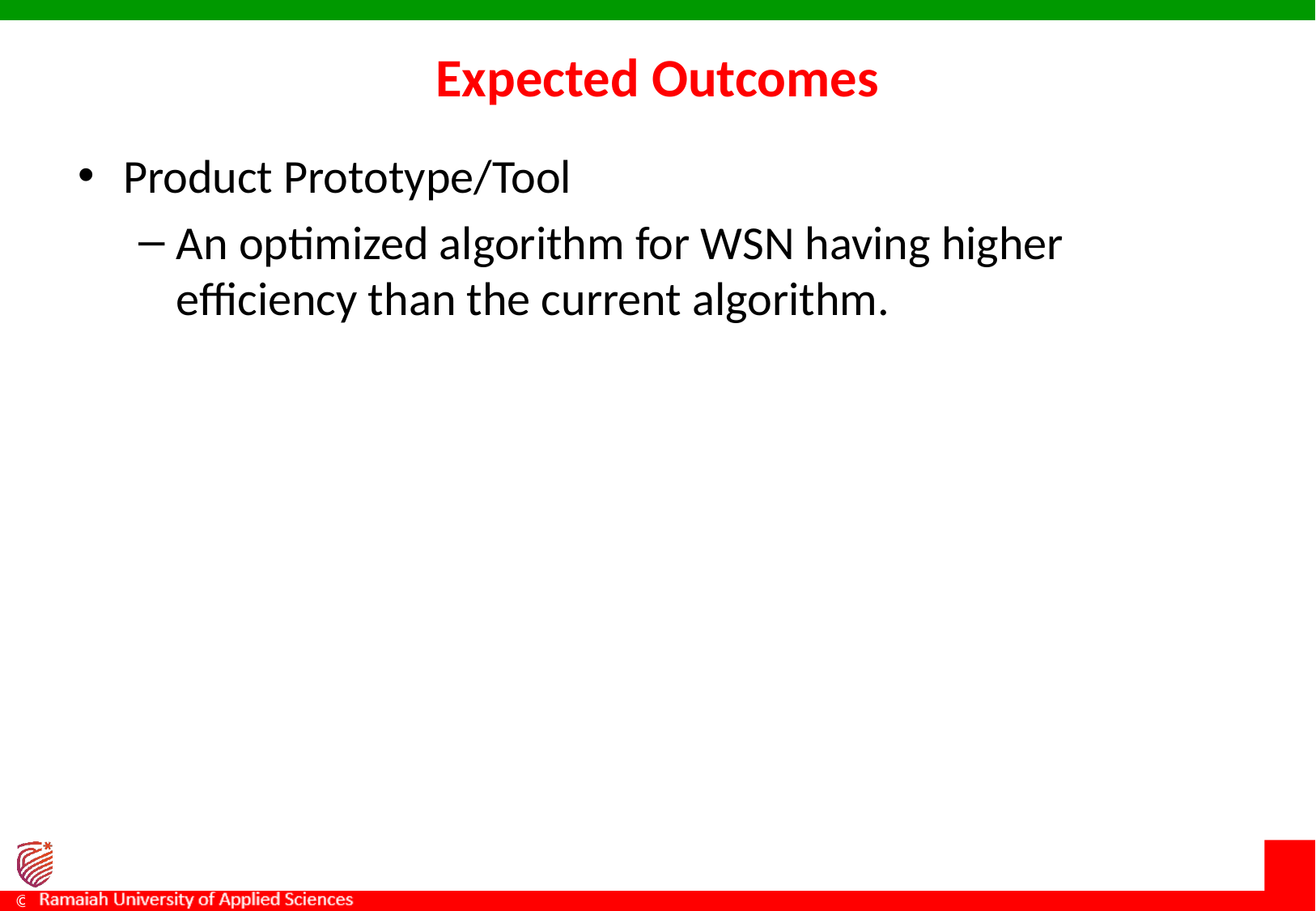

# Expected Outcomes
Product Prototype/Tool
An optimized algorithm for WSN having higher efficiency than the current algorithm.